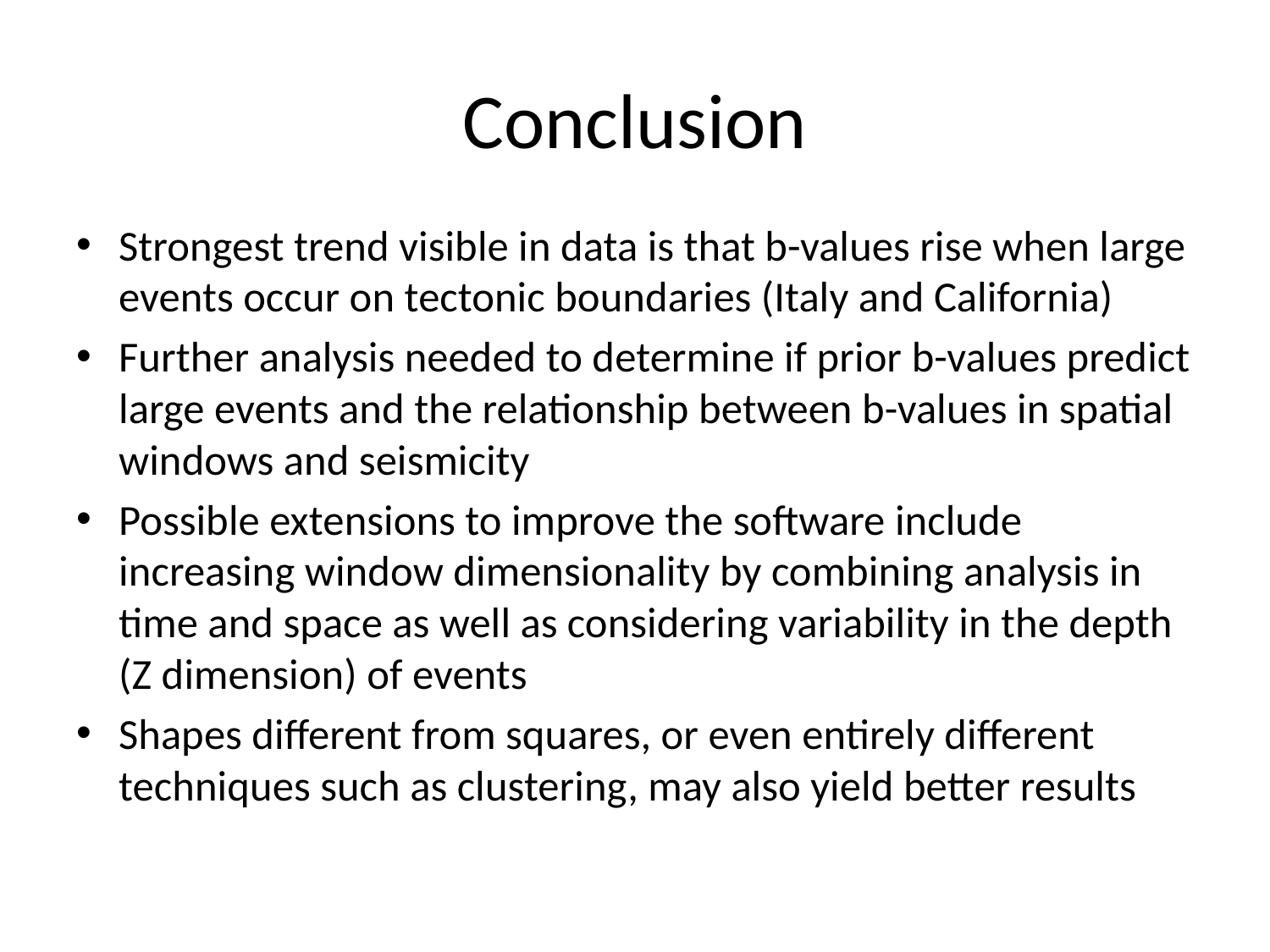

# Conclusion
Strongest trend visible in data is that b-values rise when large events occur on tectonic boundaries (Italy and California)
Further analysis needed to determine if prior b-values predict large events and the relationship between b-values in spatial windows and seismicity
Possible extensions to improve the software include increasing window dimensionality by combining analysis in time and space as well as considering variability in the depth (Z dimension) of events
Shapes different from squares, or even entirely different techniques such as clustering, may also yield better results